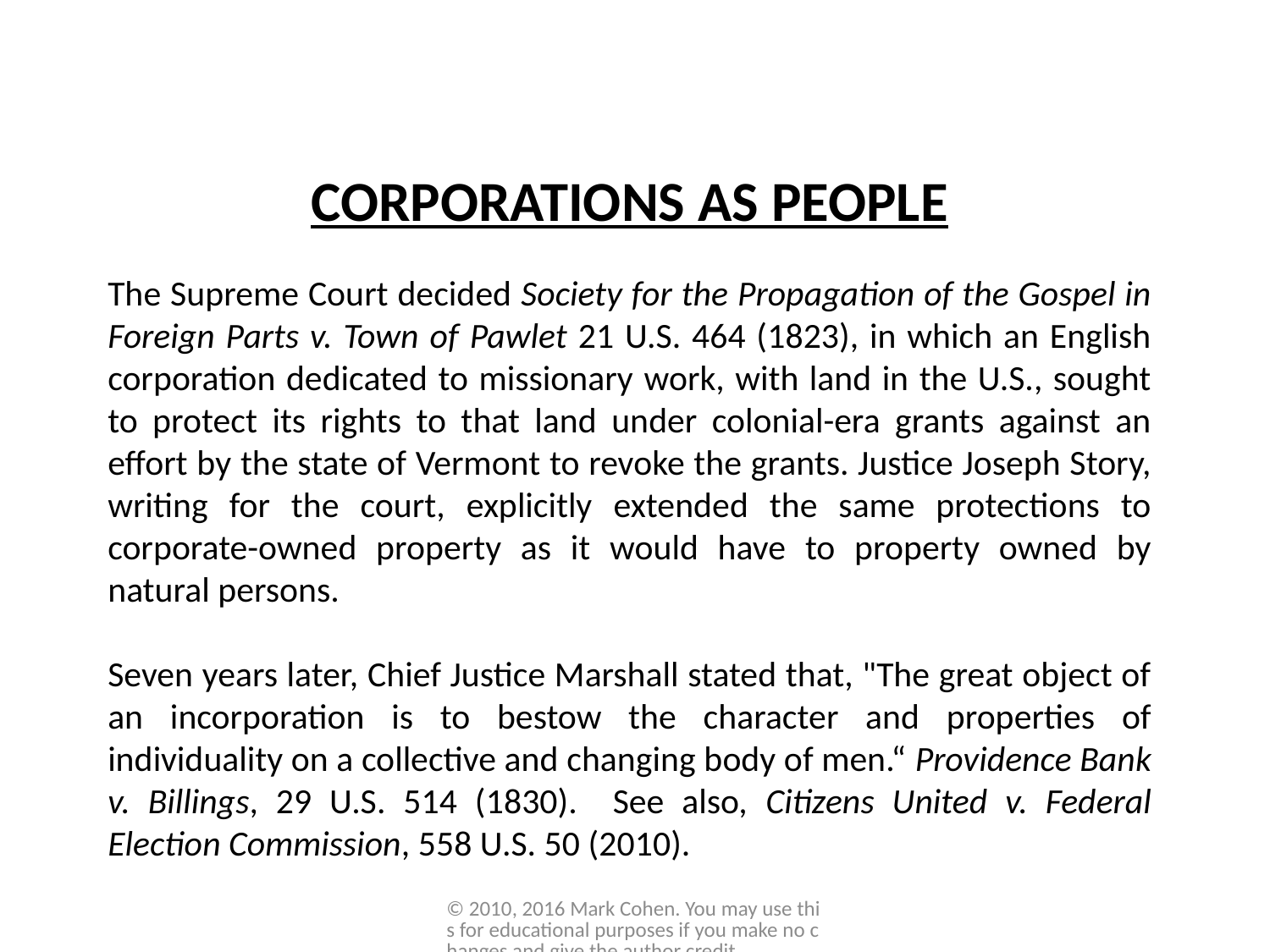

CORPORATIONS AS PEOPLE

The Supreme Court decided Society for the Propagation of the Gospel in Foreign Parts v. Town of Pawlet 21 U.S. 464 (1823), in which an English corporation dedicated to missionary work, with land in the U.S., sought to protect its rights to that land under colonial-era grants against an effort by the state of Vermont to revoke the grants. Justice Joseph Story, writing for the court, explicitly extended the same protections to corporate-owned property as it would have to property owned by natural persons.

Seven years later, Chief Justice Marshall stated that, "The great object of an incorporation is to bestow the character and properties of individuality on a collective and changing body of men.“ Providence Bank v. Billings, 29 U.S. 514 (1830).  See also, Citizens United v. Federal Election Commission, 558 U.S. 50 (2010).

© 2010, 2016 Mark Cohen. You may use this for educational purposes if you make no changes and give the author credit.